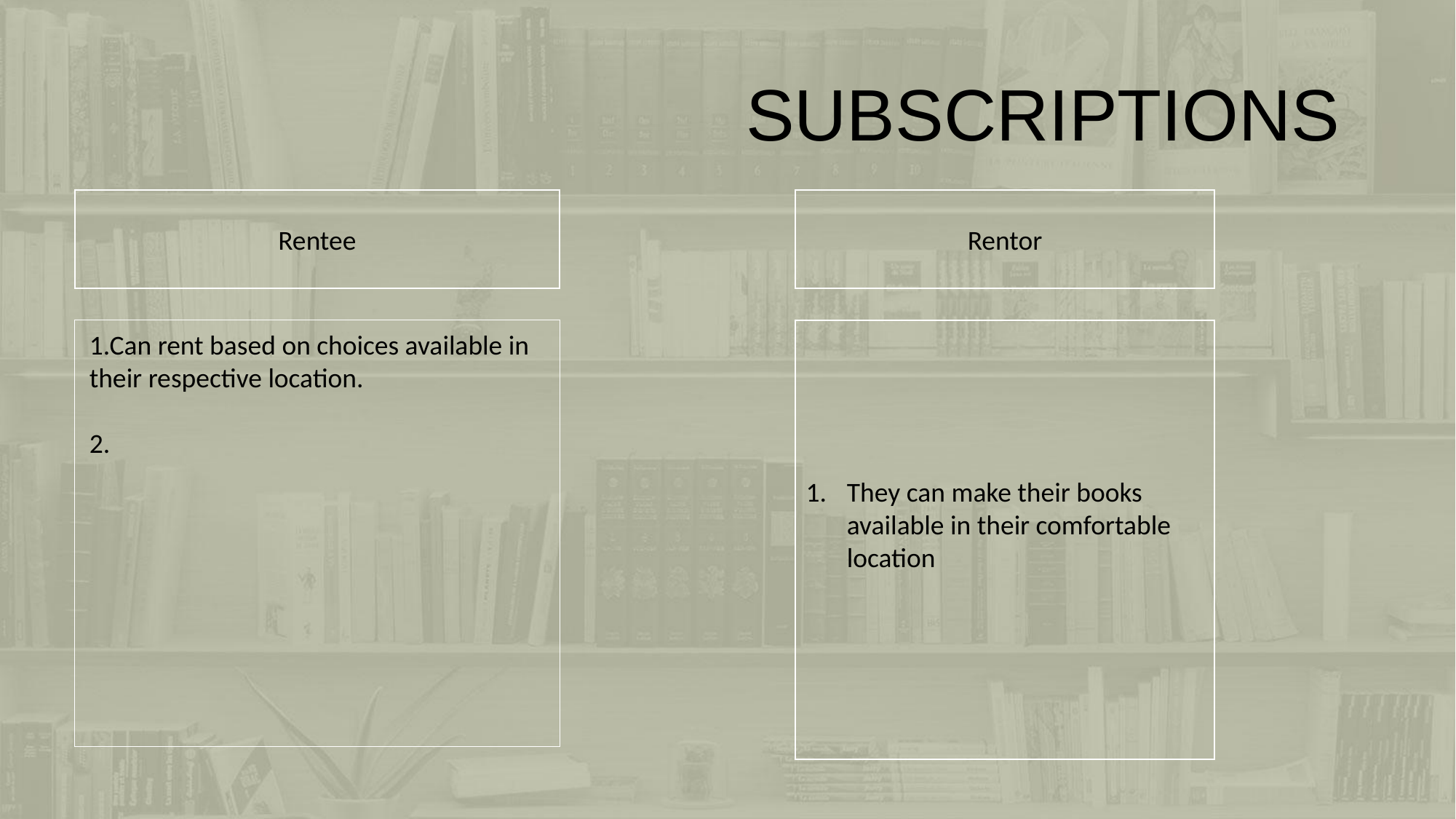

SUBSCRIPTIONS
Rentee
Rentor
1.Can rent based on choices available in their respective location.

2.
They can make their books available in their comfortable location